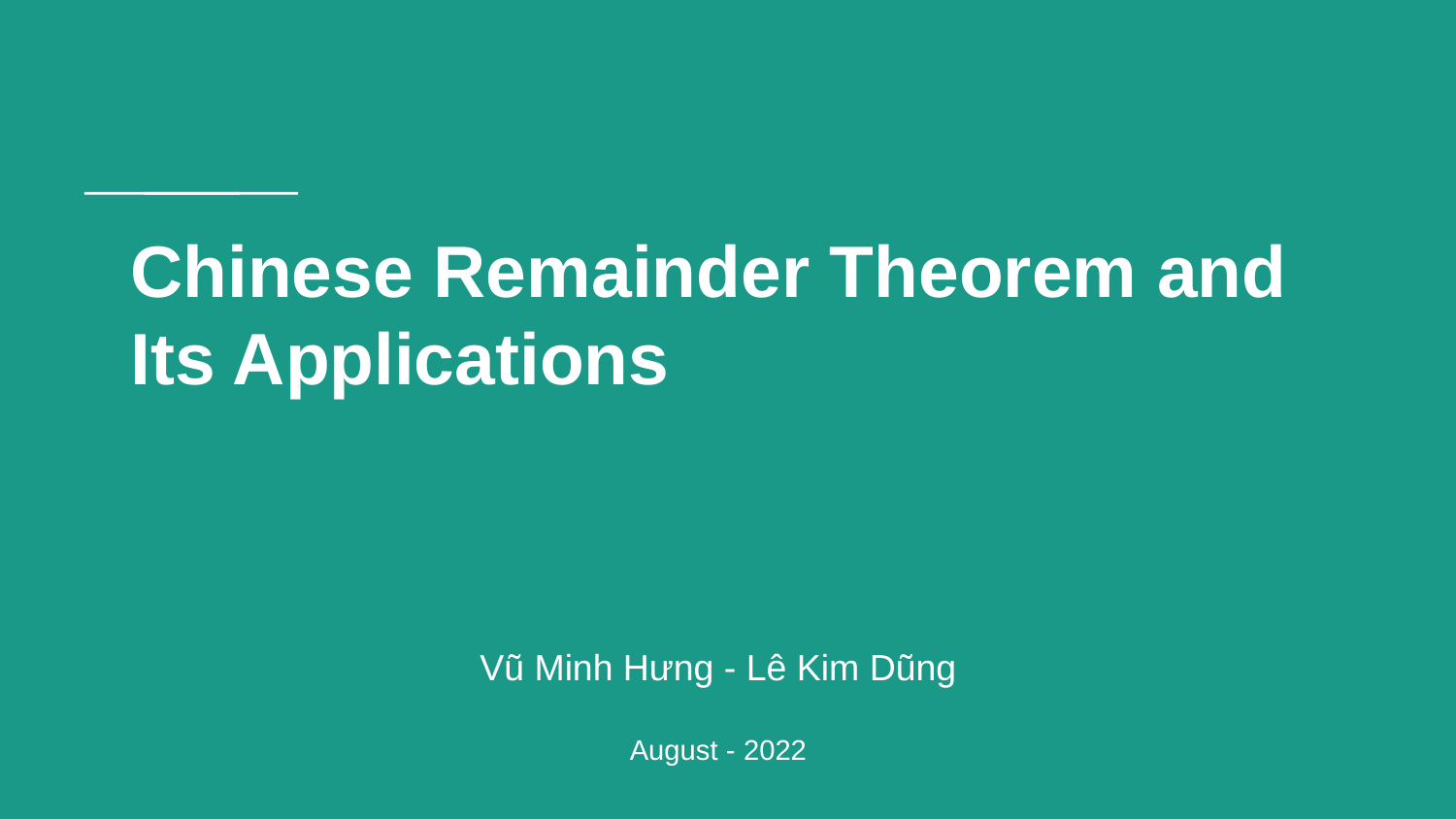

# Chinese Remainder Theorem and Its Applications

Vũ Minh Hưng - Lê Kim Dũng

August - 2022